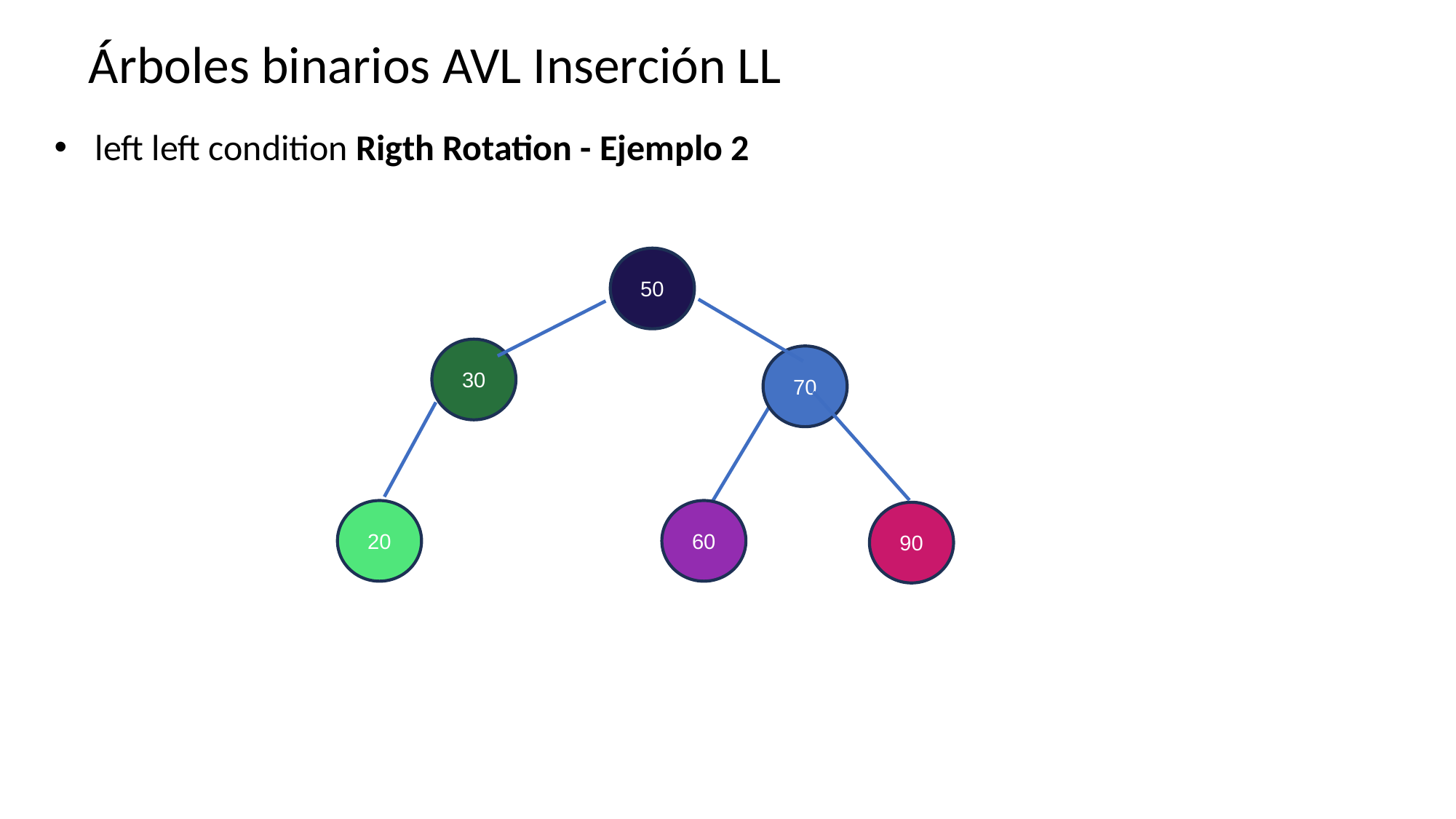

# Árboles binarios AVL Inserción LL
left left condition Rigth Rotation - Ejemplo 2
50
30
70
20
60
90